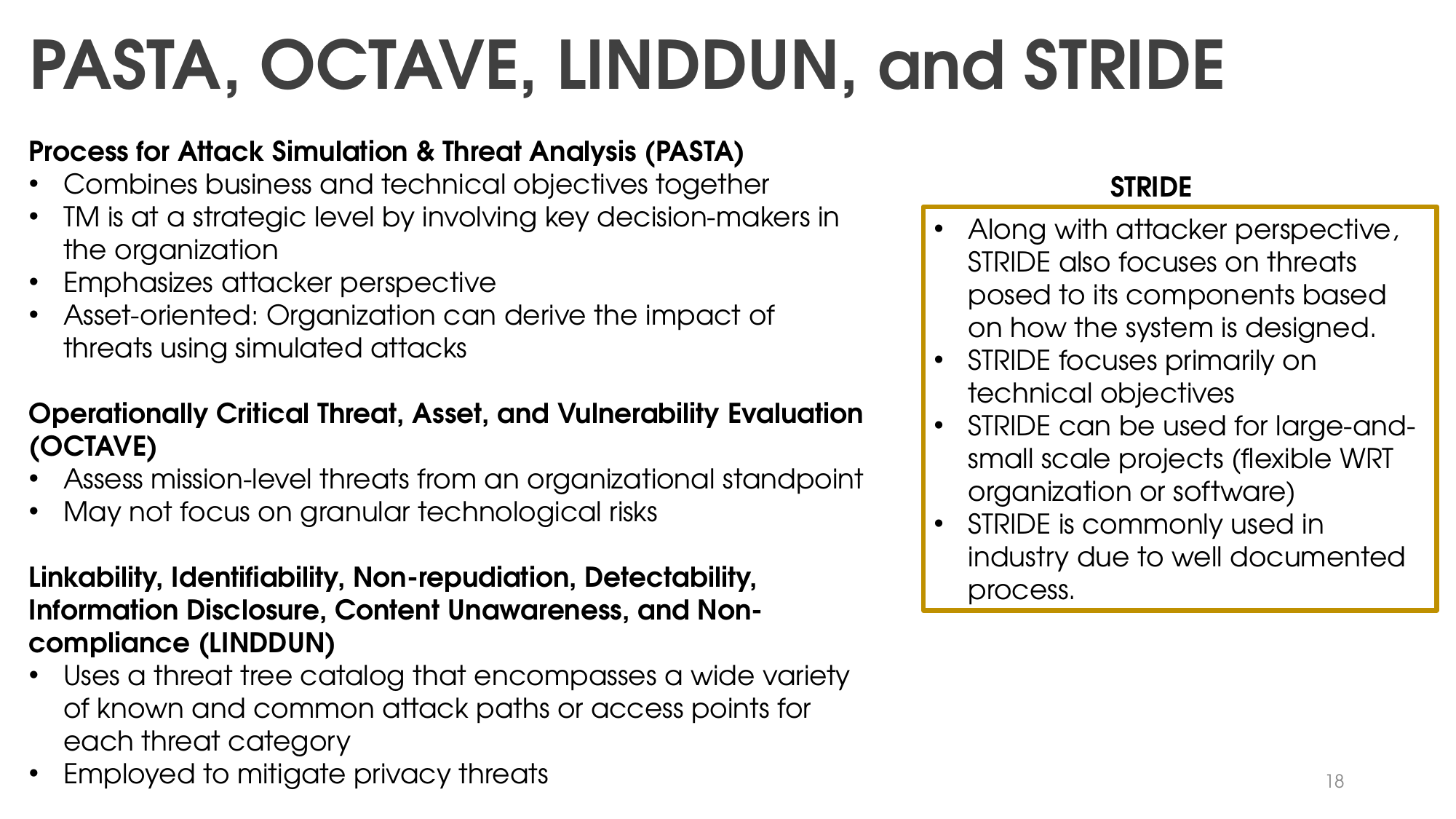

# PASTA, OCTAVE, LINDDUN, and STRIDE
Process for Attack Simulation & Threat Analysis (PASTA)
Combines business and technical objectives together
TM is at a strategic level by involving key decision-makers in the organization
Emphasizes attacker perspective
Asset-oriented: Organization can derive the impact of threats using simulated attacks

Operationally Critical Threat, Asset, and Vulnerability Evaluation (OCTAVE)
Assess mission-level threats from an organizational standpoint
May not focus on granular technological risks

Linkability, Identifiability, Non-repudiation, Detectability, Information Disclosure, Content Unawareness, and Non-compliance (LINDDUN)
Uses a threat tree catalog that encompasses a wide variety of known and common attack paths or access points for each threat category
Employed to mitigate privacy threats

STRIDE
Along with attacker perspective, STRIDE also focuses on threats posed to its components based on how the system is designed.
STRIDE focuses primarily on technical objectives
STRIDE can be used for large-and-small scale projects (flexible WRT organization or software)
STRIDE is commonly used in industry due to well documented process.
18